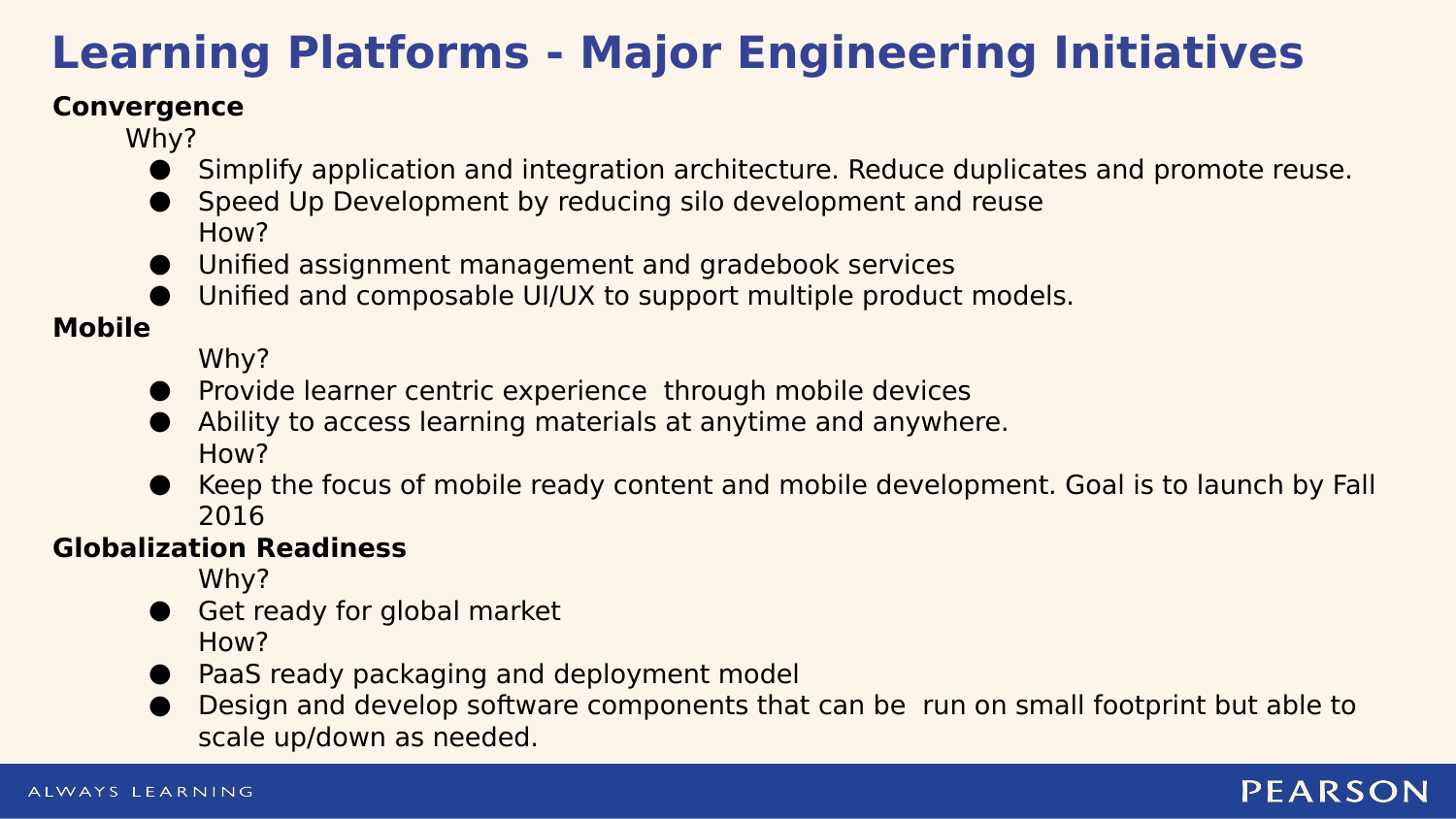

# Learning Platforms - Major Engineering Initiatives

Convergence
Why?
Simplify application and integration architecture. Reduce duplicates and promote reuse.
Speed Up Development by reducing silo development and reuse
	How?
Unified assignment management and gradebook services
Unified and composable UI/UX to support multiple product models.
Mobile
	Why?
Provide learner centric experience  through mobile devices
Ability to access learning materials at anytime and anywhere.
	How?
Keep the focus of mobile ready content and mobile development. Goal is to launch by Fall 2016
Globalization Readiness
	Why?
Get ready for global market
	How?
PaaS ready packaging and deployment model
Design and develop software components that can be  run on small footprint but able to scale up/down as needed.